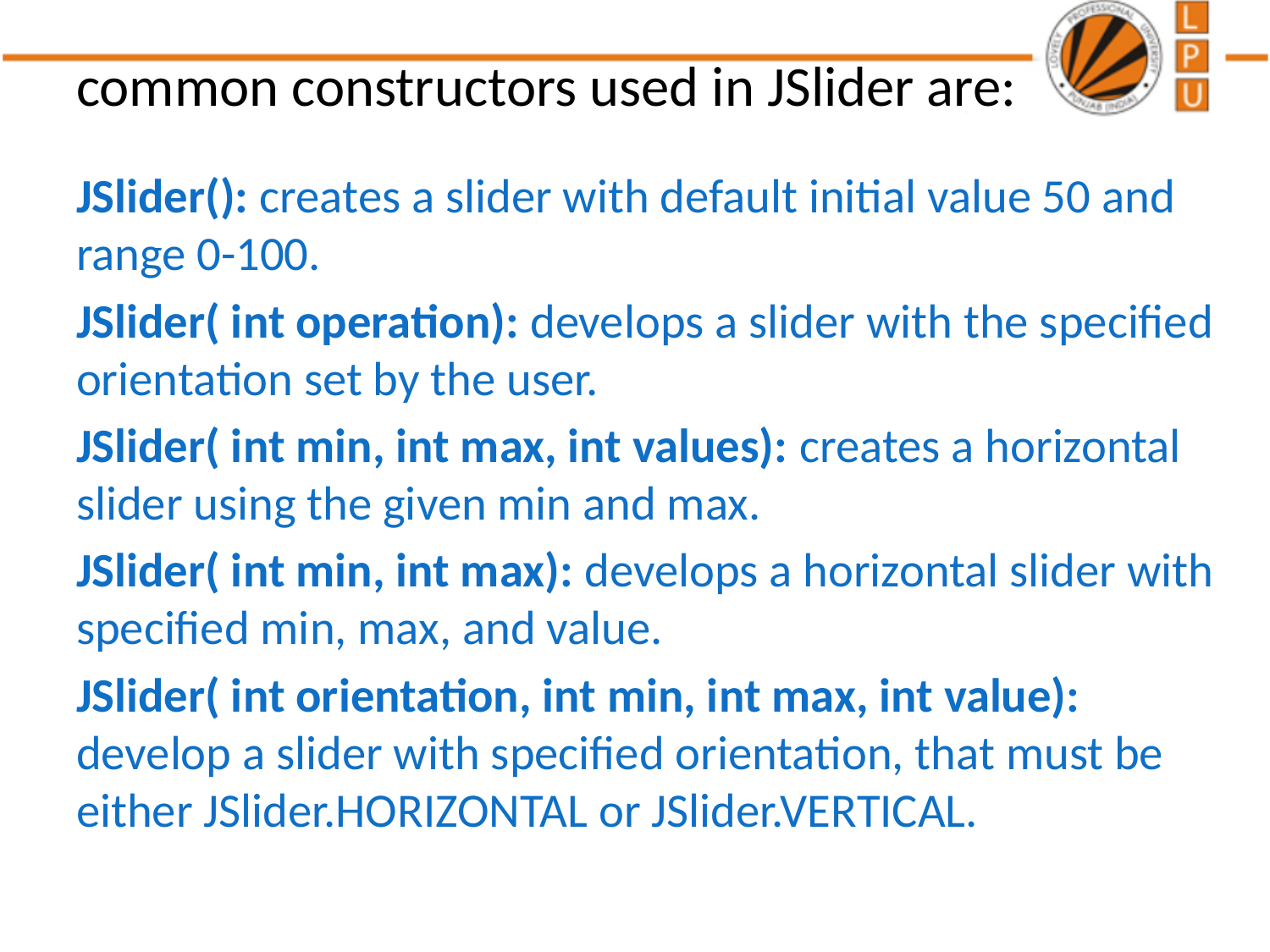

# common constructors used in JSlider are:
JSlider(): creates a slider with default initial value 50 and range 0-100.
JSlider( int operation): develops a slider with the specified orientation set by the user.
JSlider( int min, int max, int values): creates a horizontal slider using the given min and max.
JSlider( int min, int max): develops a horizontal slider with specified min, max, and value.
JSlider( int orientation, int min, int max, int value): develop a slider with specified orientation, that must be either JSlider.HORIZONTAL or JSlider.VERTICAL.